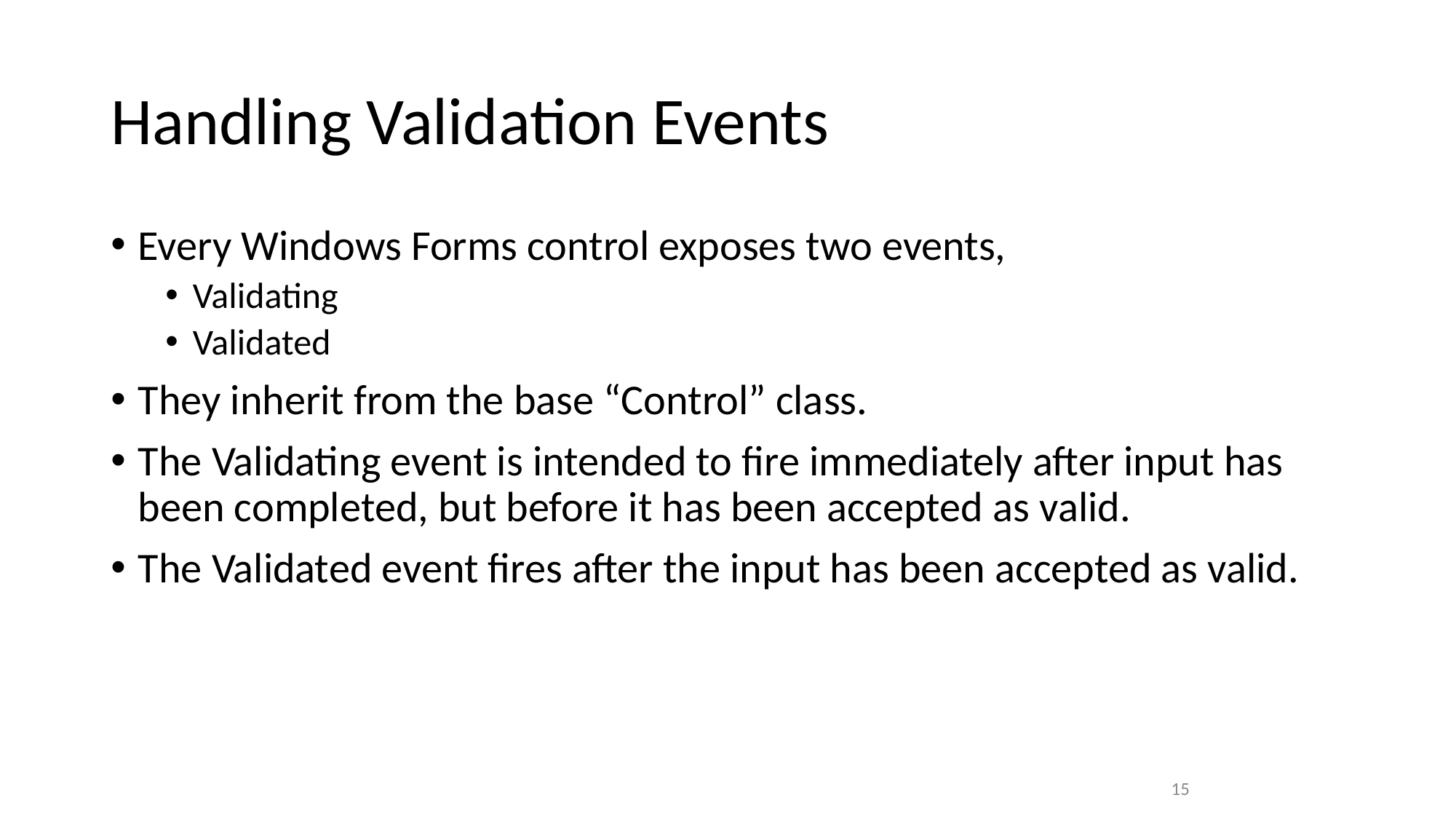

# Handling Validation Events
Every Windows Forms control exposes two events,
Validating
Validated
They inherit from the base “Control” class.
The Validating event is intended to fire immediately after input has been completed, but before it has been accepted as valid.
The Validated event fires after the input has been accepted as valid.
15